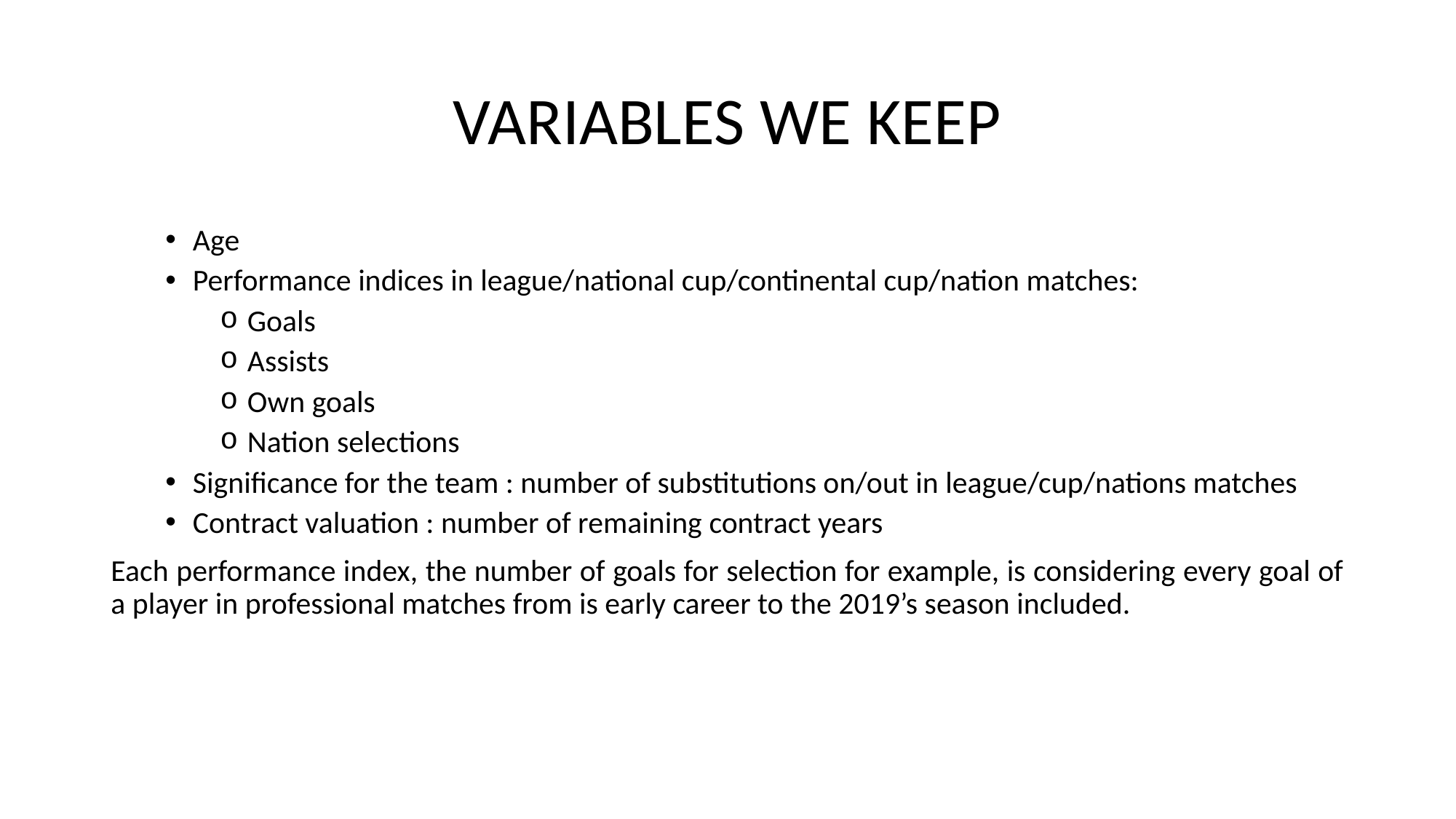

# VARIABLES WE KEEP
Age
Performance indices in league/national cup/continental cup/nation matches:
Goals
Assists
Own goals
Nation selections
Significance for the team : number of substitutions on/out in league/cup/nations matches
Contract valuation : number of remaining contract years
Each performance index, the number of goals for selection for example, is considering every goal of a player in professional matches from is early career to the 2019’s season included.